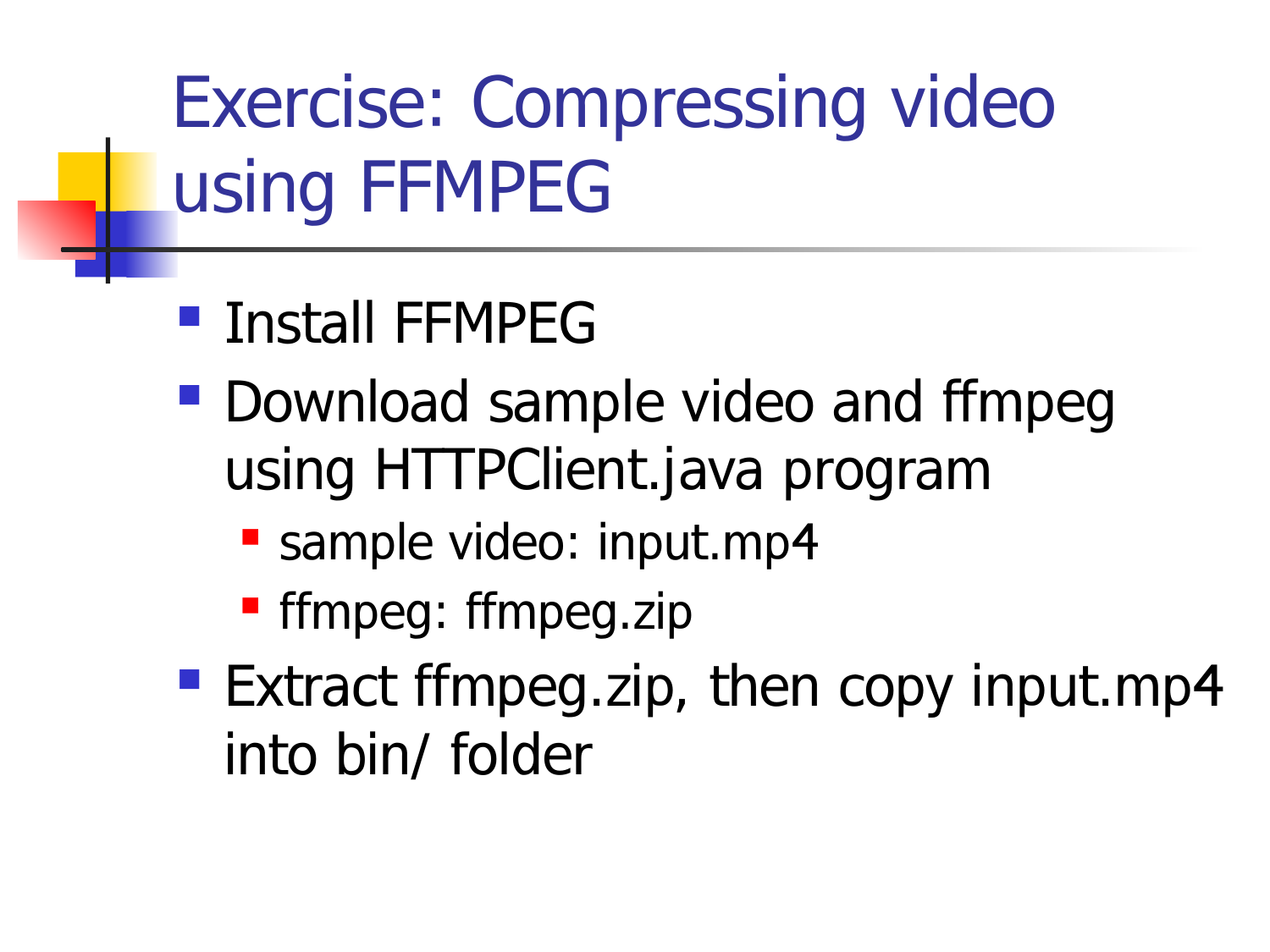

# Exercise: Compressing video using FFMPEG
Install FFMPEG
Download sample video and ffmpeg using HTTPClient.java program
sample video: input.mp4
ffmpeg: ffmpeg.zip
Extract ffmpeg.zip, then copy input.mp4 into bin/ folder